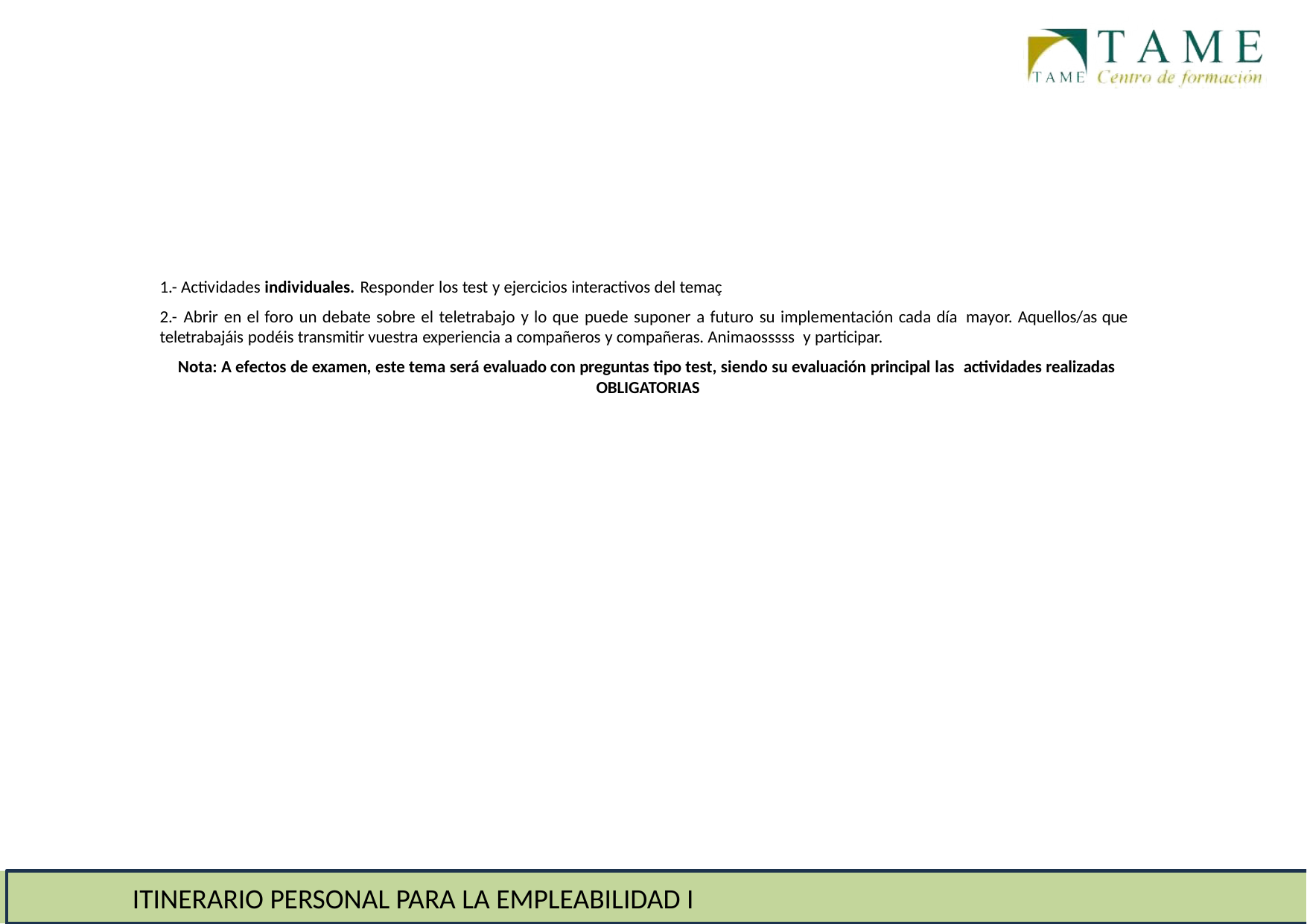

1.- Actividades individuales. Responder los test y ejercicios interactivos del temaç
2.- Abrir en el foro un debate sobre el teletrabajo y lo que puede suponer a futuro su implementación cada día mayor. Aquellos/as que teletrabajáis podéis transmitir vuestra experiencia a compañeros y compañeras. Animaosssss y participar.
Nota: A efectos de examen, este tema será evaluado con preguntas tipo test, siendo su evaluación principal las actividades realizadas OBLIGATORIAS